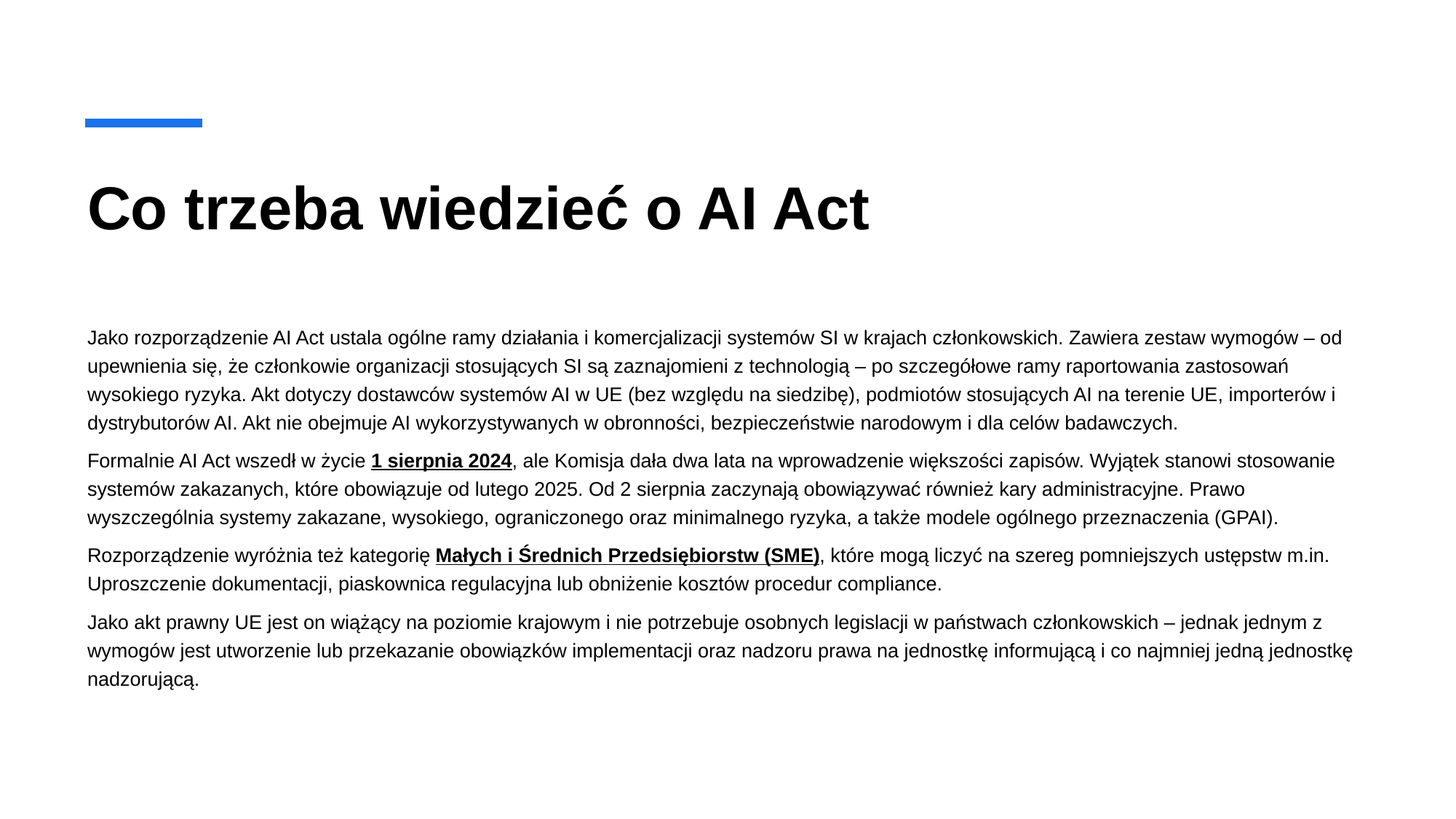

# Co trzeba wiedzieć o AI Act
Jako rozporządzenie AI Act ustala ogólne ramy działania i komercjalizacji systemów SI w krajach członkowskich. Zawiera zestaw wymogów – od upewnienia się, że członkowie organizacji stosujących SI są zaznajomieni z technologią – po szczegółowe ramy raportowania zastosowań wysokiego ryzyka. Akt dotyczy dostawców systemów AI w UE (bez względu na siedzibę), podmiotów stosujących AI na terenie UE, importerów i dystrybutorów AI. Akt nie obejmuje AI wykorzystywanych w obronności, bezpieczeństwie narodowym i dla celów badawczych.
Formalnie AI Act wszedł w życie 1 sierpnia 2024, ale Komisja dała dwa lata na wprowadzenie większości zapisów. Wyjątek stanowi stosowanie systemów zakazanych, które obowiązuje od lutego 2025. Od 2 sierpnia zaczynają obowiązywać również kary administracyjne. Prawo wyszczególnia systemy zakazane, wysokiego, ograniczonego oraz minimalnego ryzyka, a także modele ogólnego przeznaczenia (GPAI).
Rozporządzenie wyróżnia też kategorię Małych i Średnich Przedsiębiorstw (SME), które mogą liczyć na szereg pomniejszych ustępstw m.in. Uproszczenie dokumentacji, piaskownica regulacyjna lub obniżenie kosztów procedur compliance.
Jako akt prawny UE jest on wiążący na poziomie krajowym i nie potrzebuje osobnych legislacji w państwach członkowskich – jednak jednym z wymogów jest utworzenie lub przekazanie obowiązków implementacji oraz nadzoru prawa na jednostkę informującą i co najmniej jedną jednostkę nadzorującą.